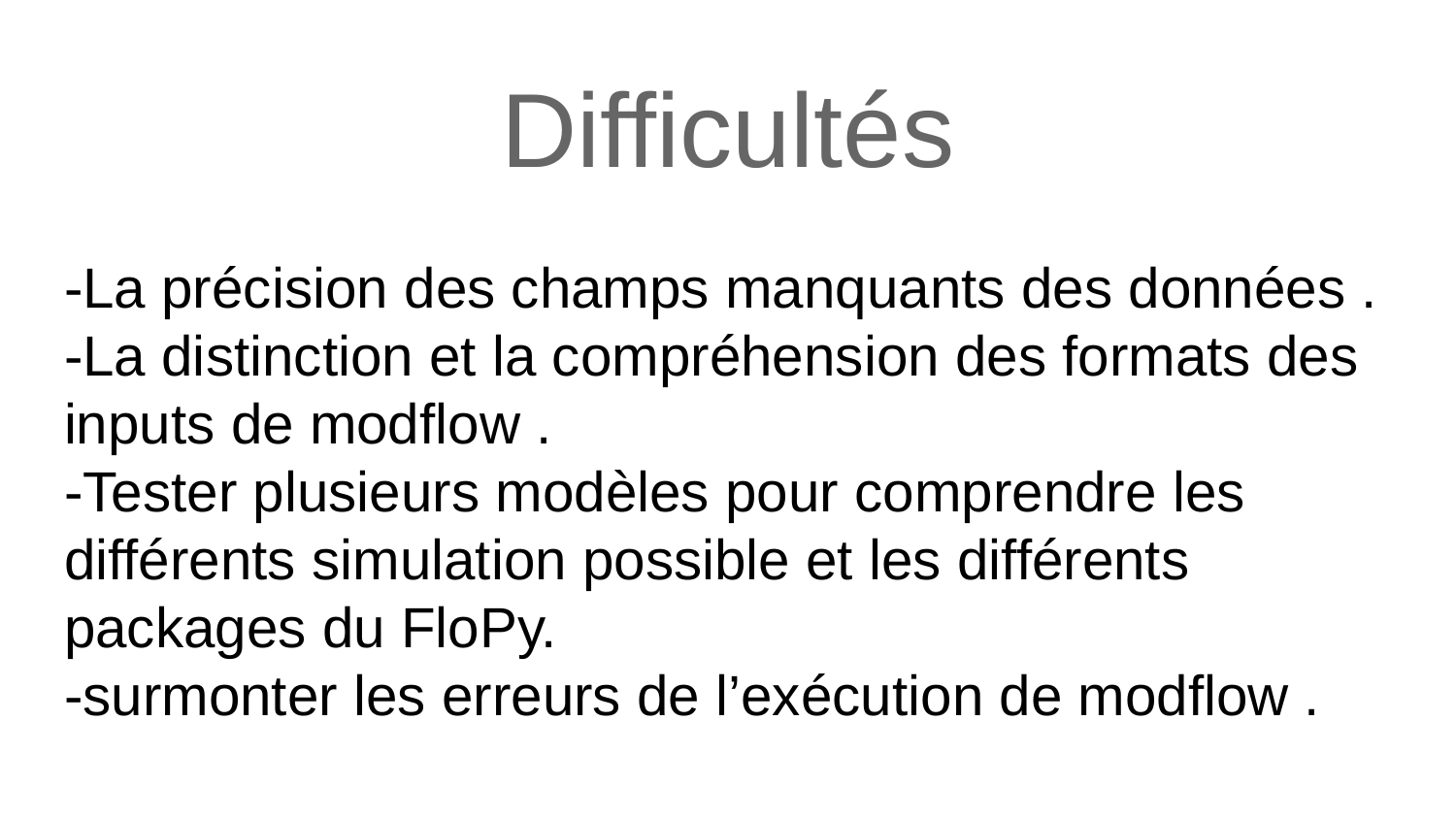

# Difficultés
-La précision des champs manquants des données .
-La distinction et la compréhension des formats des inputs de modflow .
-Tester plusieurs modèles pour comprendre les différents simulation possible et les différents packages du FloPy.
-surmonter les erreurs de l’exécution de modflow .